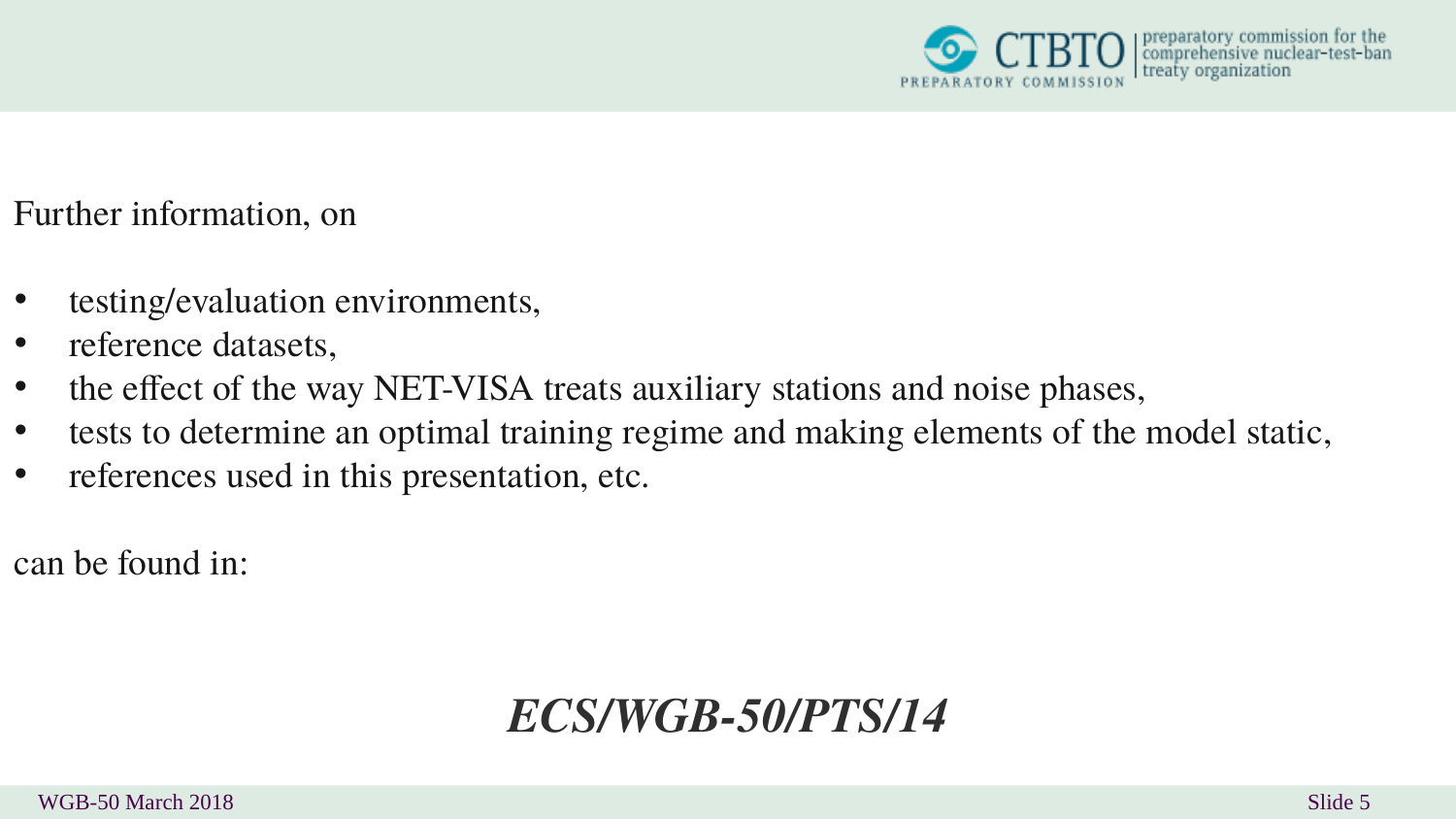

Further information, on

testing/evaluation environments,
reference datasets,
the effect of the way NET-VISA treats auxiliary stations and noise phases,
tests to determine an optimal training regime and making elements of the model static,
references used in this presentation, etc.
can be found in:
ECS/WGB-50/PTS/14
Slide 5
WGB-50 March 2018